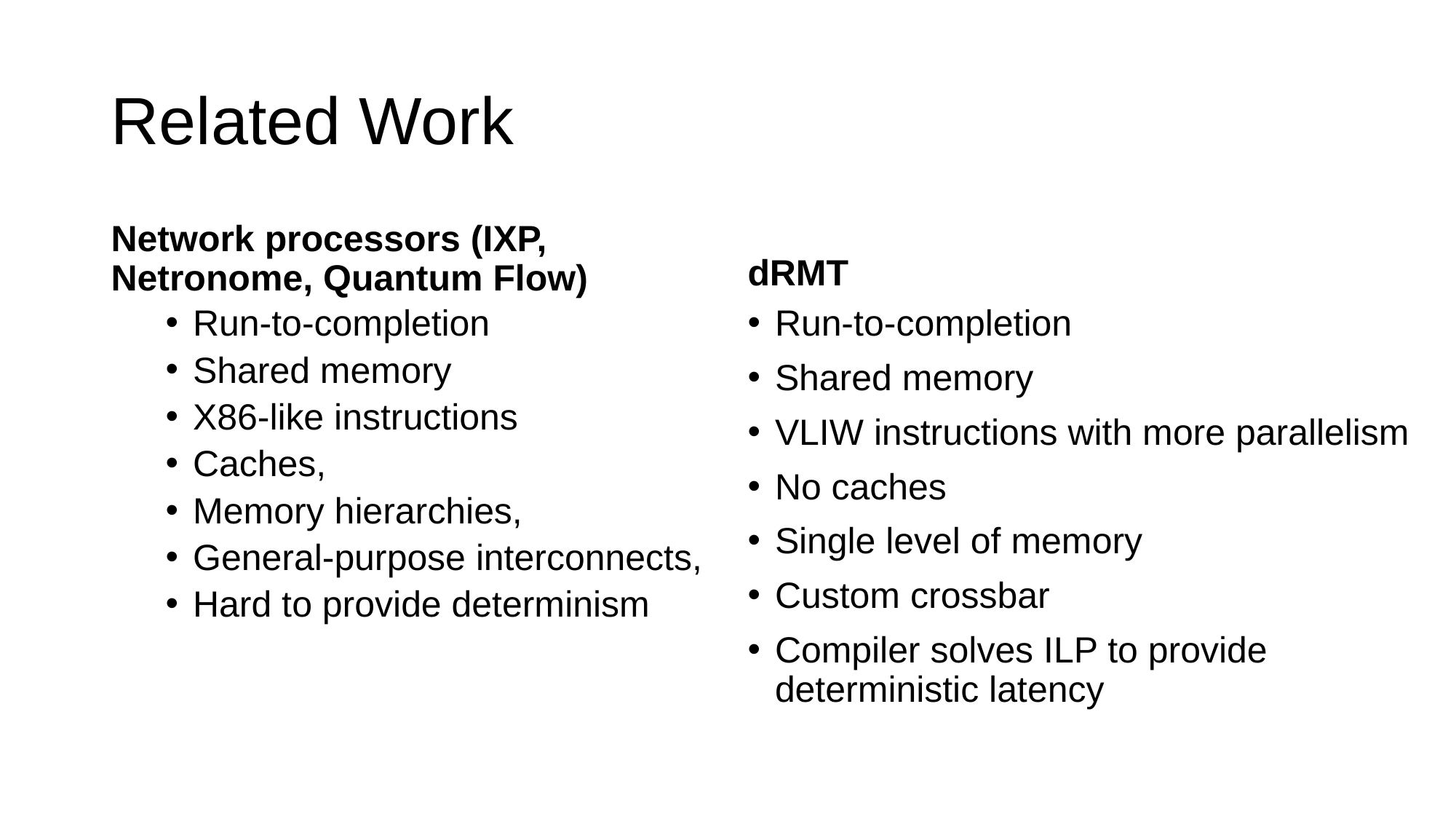

# Related Work
Network processors (IXP, Netronome, Quantum Flow)

dRMT
Run-to-completion
Shared memory
X86-like instructions
Caches,
Memory hierarchies,
General-purpose interconnects,
Hard to provide determinism
Run-to-completion
Shared memory
VLIW instructions with more parallelism
No caches
Single level of memory
Custom crossbar
Compiler solves ILP to provide deterministic latency